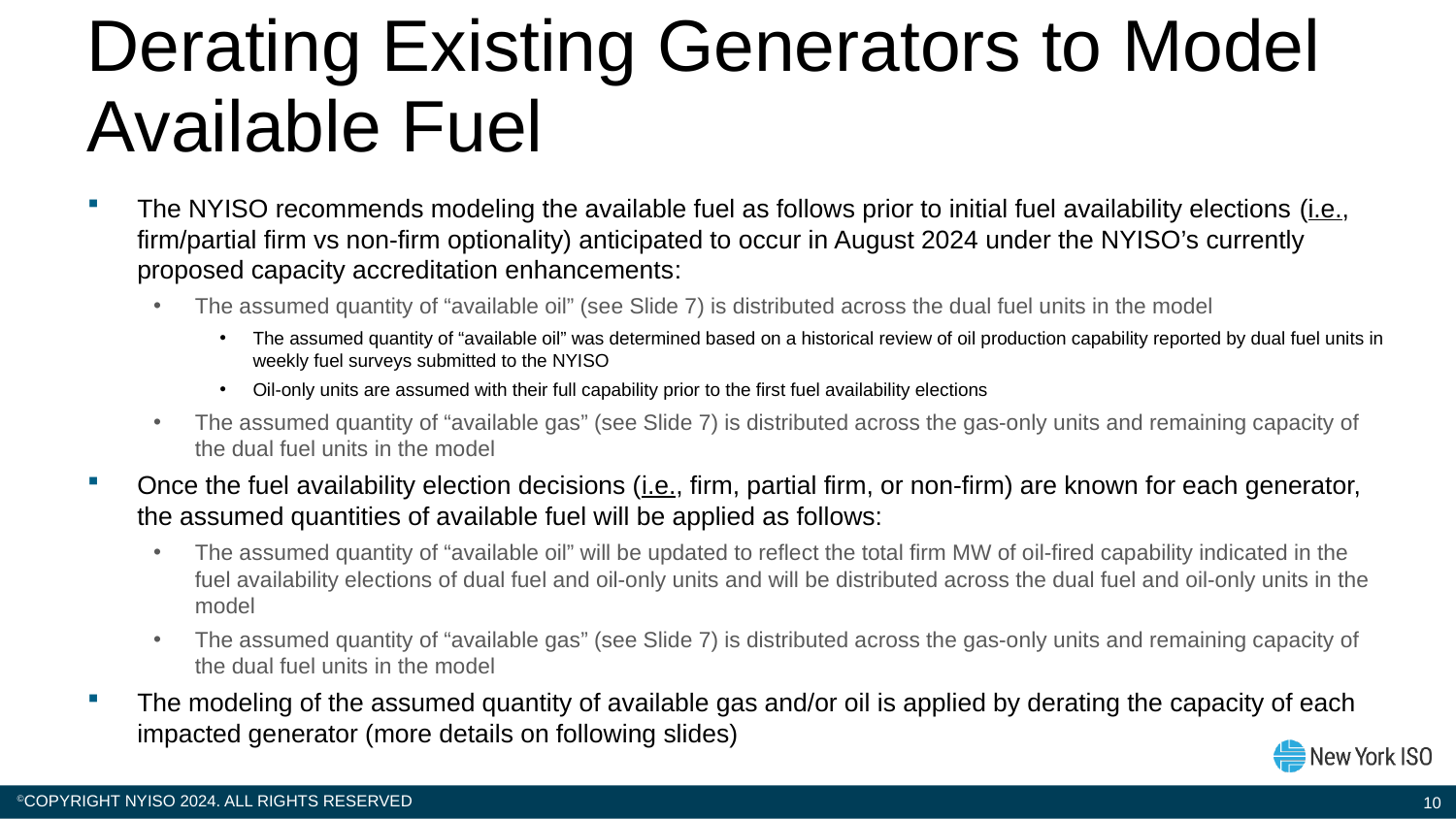

# Derating Existing Generators to Model Available Fuel
The NYISO recommends modeling the available fuel as follows prior to initial fuel availability elections (i.e., firm/partial firm vs non-firm optionality) anticipated to occur in August 2024 under the NYISO’s currently proposed capacity accreditation enhancements:
The assumed quantity of “available oil” (see Slide 7) is distributed across the dual fuel units in the model
The assumed quantity of “available oil” was determined based on a historical review of oil production capability reported by dual fuel units in weekly fuel surveys submitted to the NYISO
Oil-only units are assumed with their full capability prior to the first fuel availability elections
The assumed quantity of “available gas” (see Slide 7) is distributed across the gas-only units and remaining capacity of the dual fuel units in the model
Once the fuel availability election decisions (i.e., firm, partial firm, or non-firm) are known for each generator, the assumed quantities of available fuel will be applied as follows:
The assumed quantity of “available oil” will be updated to reflect the total firm MW of oil-fired capability indicated in the fuel availability elections of dual fuel and oil-only units and will be distributed across the dual fuel and oil-only units in the model
The assumed quantity of “available gas” (see Slide 7) is distributed across the gas-only units and remaining capacity of the dual fuel units in the model
The modeling of the assumed quantity of available gas and/or oil is applied by derating the capacity of each impacted generator (more details on following slides)